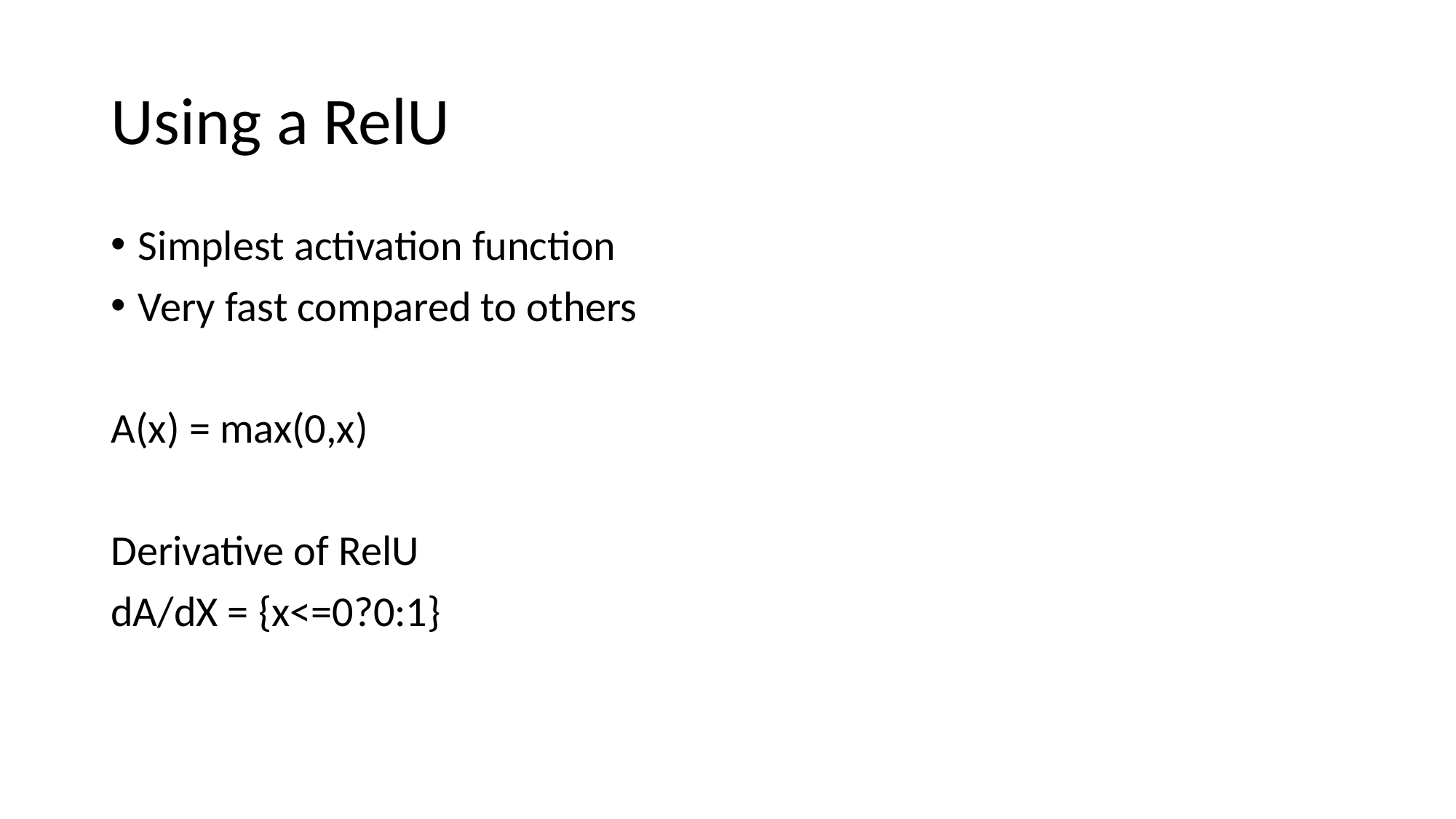

# Using a RelU
Simplest activation function
Very fast compared to others

A(x) = max(0,x)

Derivative of RelU
dA/dX = {x<=0?0:1}